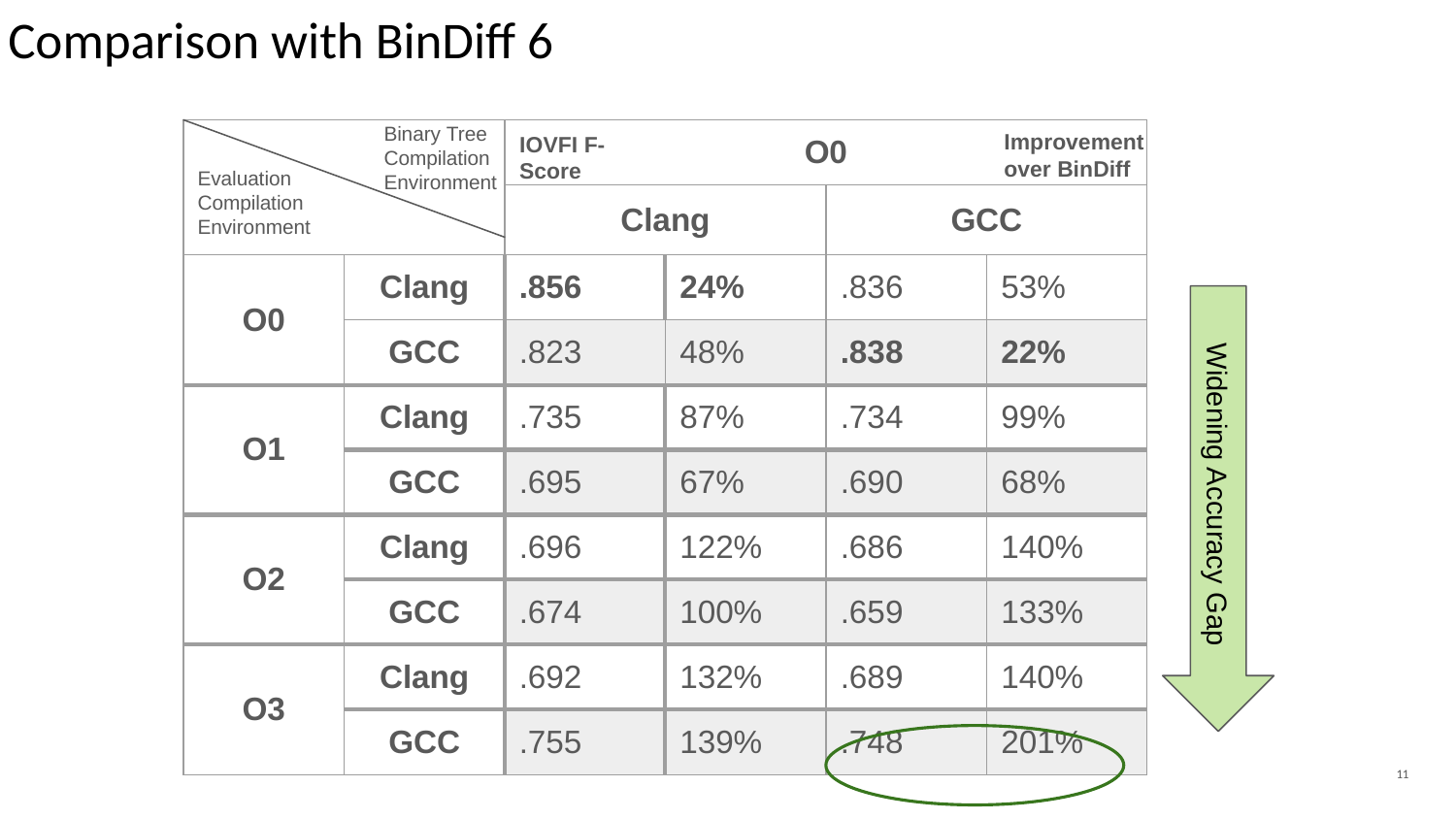

# Comparison with BinDiff 6
Binary Tree Compilation Environment
Improvement over BinDiff
IOVFI F-Score
|  |  | O0 |  |  |  |
| --- | --- | --- | --- | --- | --- |
|  |  | Clang |  | GCC |  |
| O0 | Clang | .856 | 24% | .836 | 53% |
|  | GCC | .823 | 48% | .838 | 22% |
| O1 | Clang | .735 | 87% | .734 | 99% |
|  | GCC | .695 | 67% | .690 | 68% |
| O2 | Clang | .696 | 122% | .686 | 140% |
|  | GCC | .674 | 100% | .659 | 133% |
| O3 | Clang | .692 | 132% | .689 | 140% |
|  | GCC | .755 | 139% | .748 | 201% |
Evaluation Compilation Environment
Widening Accuracy Gap

11